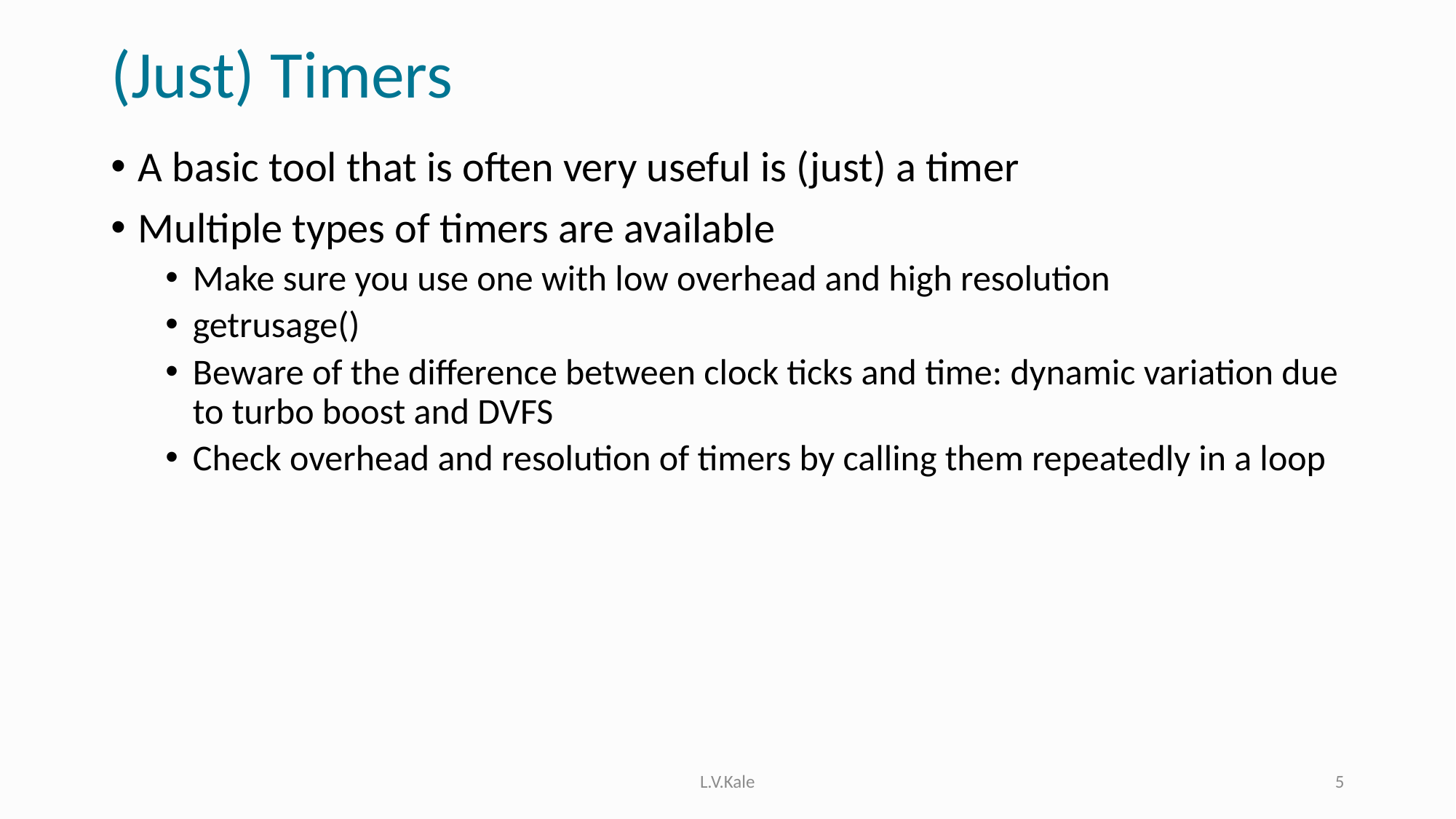

# (Just) Timers
A basic tool that is often very useful is (just) a timer
Multiple types of timers are available
Make sure you use one with low overhead and high resolution
getrusage()
Beware of the difference between clock ticks and time: dynamic variation due to turbo boost and DVFS
Check overhead and resolution of timers by calling them repeatedly in a loop

L.V.Kale
5